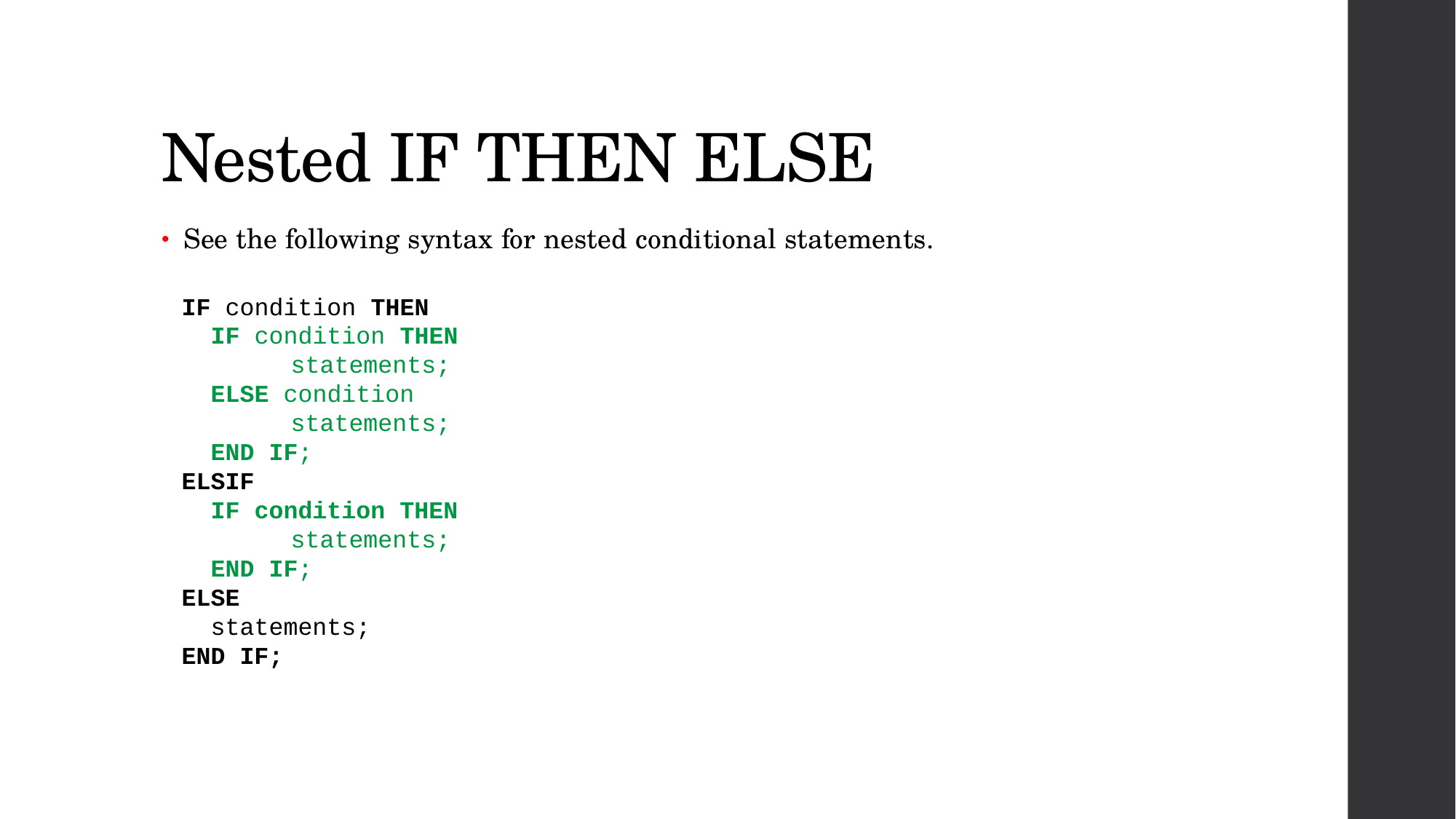

# Nested IF THEN ELSE
See the following syntax for nested conditional statements.
IF condition THEN
  IF condition THEN
	statements;
  ELSE condition
	statements;
  END IF;
ELSIF
  IF condition THEN
  	statements;
  END IF;
ELSE
  statements;
END IF;